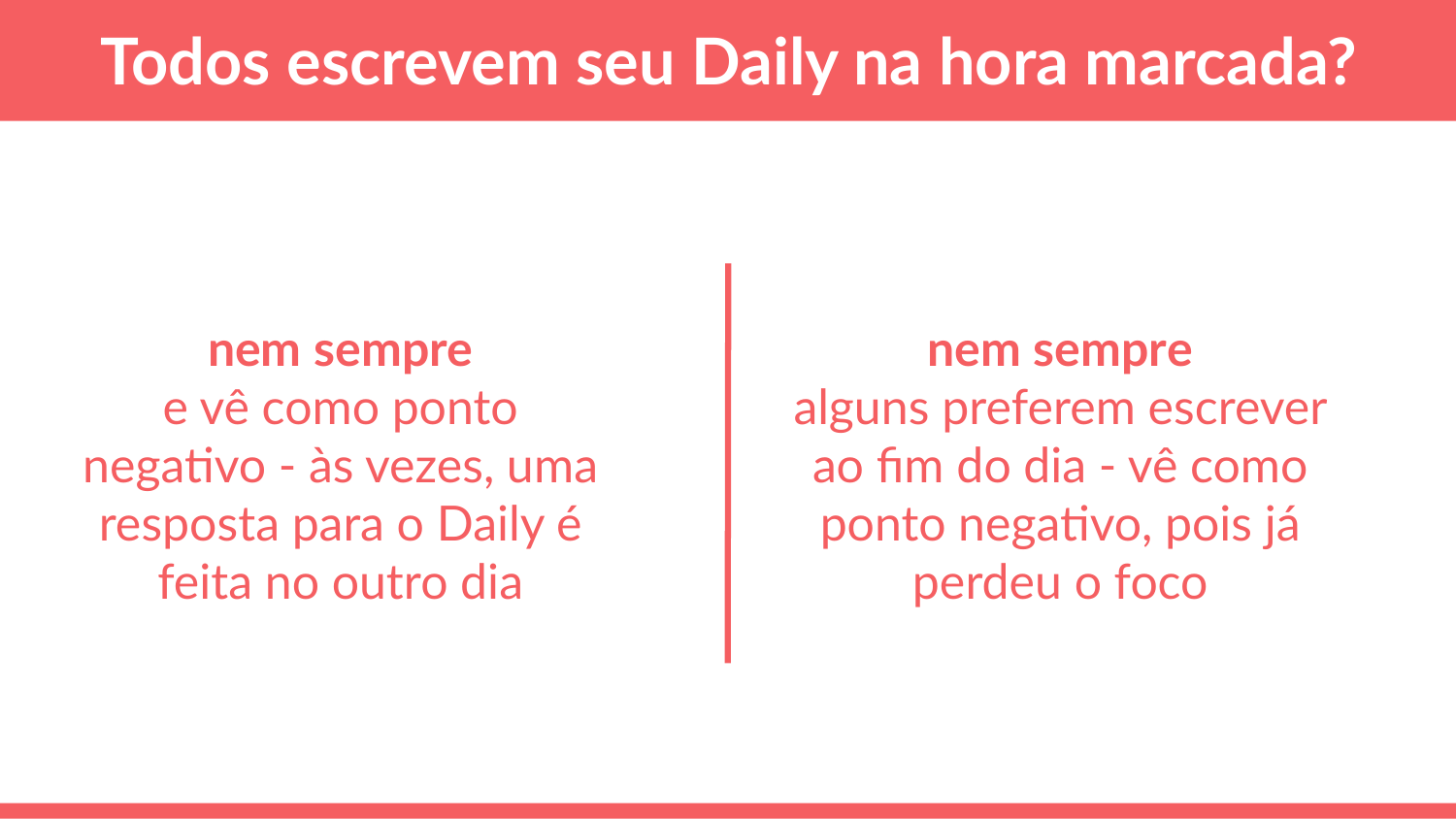

# Todos escrevem seu Daily na hora marcada?
nem sempre
e vê como ponto negativo - às vezes, uma resposta para o Daily é feita no outro dia
nem sempre
alguns preferem escrever ao fim do dia - vê como ponto negativo, pois já perdeu o foco